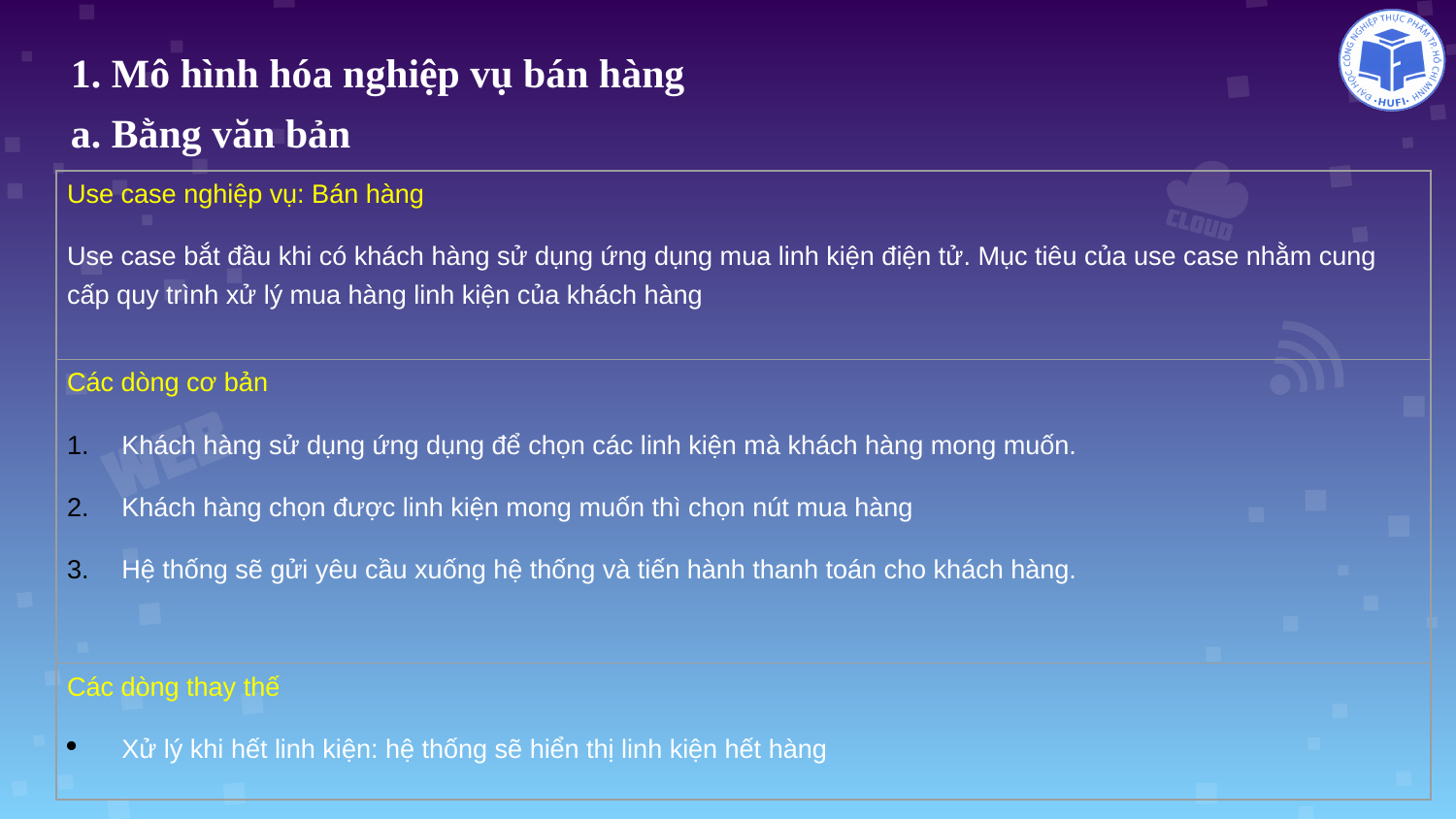

# 1. Mô hình hóa nghiệp vụ bán hàng
a. Bằng văn bản
| Use case nghiệp vụ: Bán hàng Use case bắt đầu khi có khách hàng sử dụng ứng dụng mua linh kiện điện tử. Mục tiêu của use case nhằm cung cấp quy trình xử lý mua hàng linh kiện của khách hàng |
| --- |
| Các dòng cơ bản Khách hàng sử dụng ứng dụng để chọn các linh kiện mà khách hàng mong muốn. Khách hàng chọn được linh kiện mong muốn thì chọn nút mua hàng Hệ thống sẽ gửi yêu cầu xuống hệ thống và tiến hành thanh toán cho khách hàng. |
| Các dòng thay thế Xử lý khi hết linh kiện: hệ thống sẽ hiển thị linh kiện hết hàng |